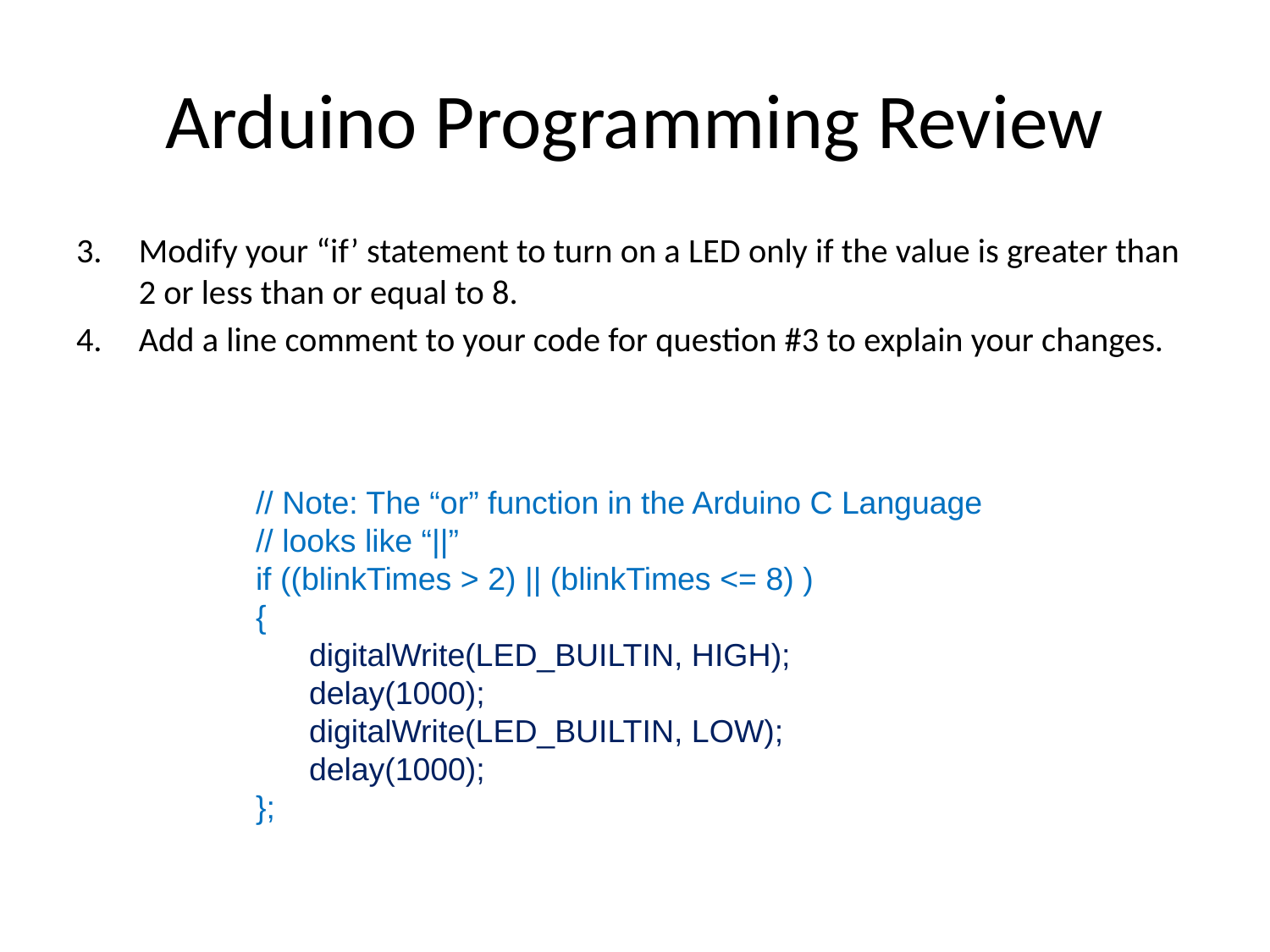

# Arduino Programming Review
Modify your “if’ statement to turn on a LED only if the value is greater than 2 or less than or equal to 8.
Add a line comment to your code for question #3 to explain your changes.

// Note: The “or” function in the Arduino C Language
// looks like “||”
if ((blinkTimes > 2) || (blinkTimes <= 8) )
{
      digitalWrite(LED_BUILTIN, HIGH);
      delay(1000);
      digitalWrite(LED_BUILTIN, LOW);
      delay(1000);
};